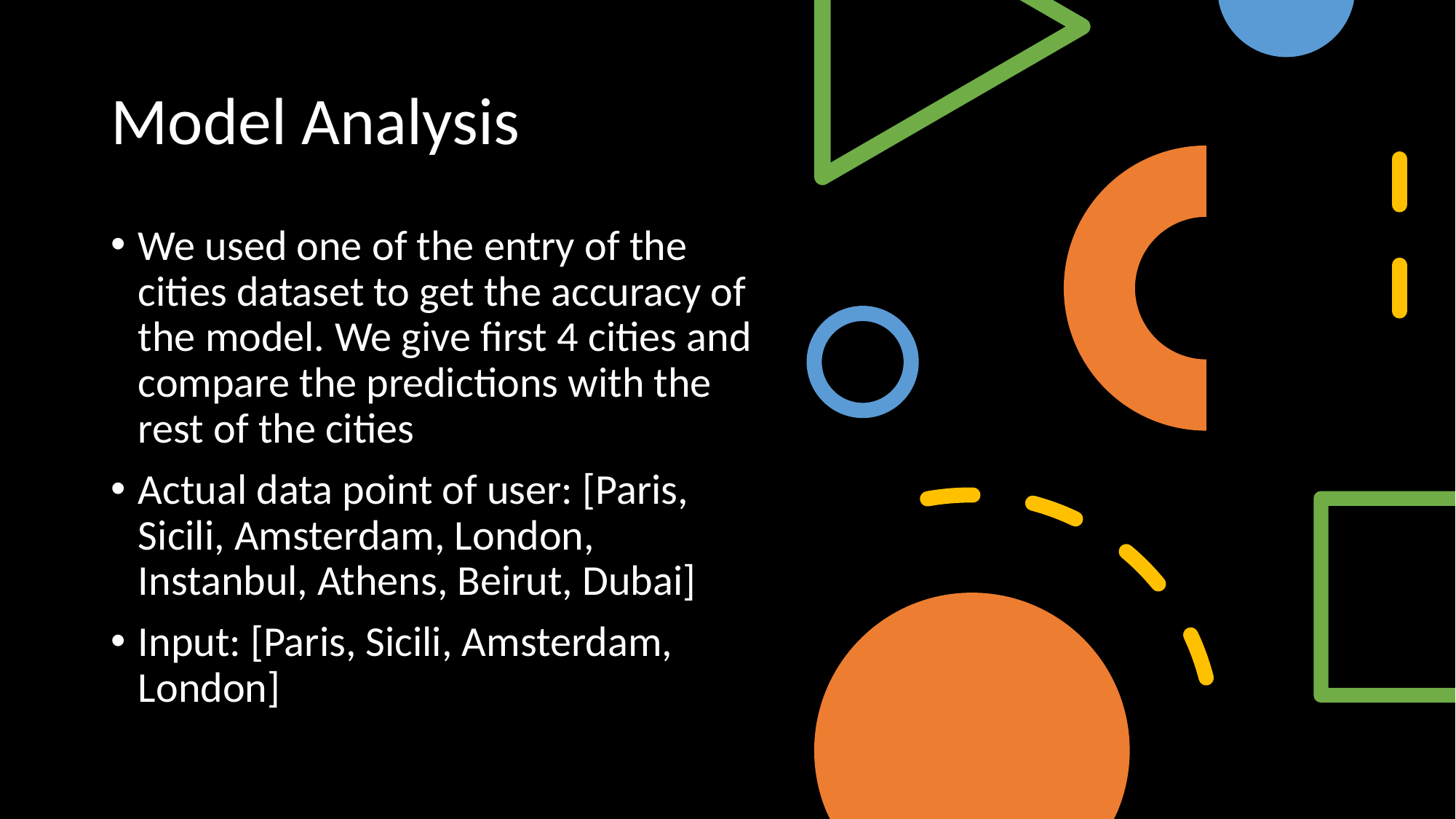

# Model Analysis

We used one of the entry of the cities dataset to get the accuracy of the model. We give first 4 cities and compare the predictions with the rest of the cities
Actual data point of user: [Paris, Sicili, Amsterdam, London, Instanbul, Athens, Beirut, Dubai]
Input: [Paris, Sicili, Amsterdam, London]